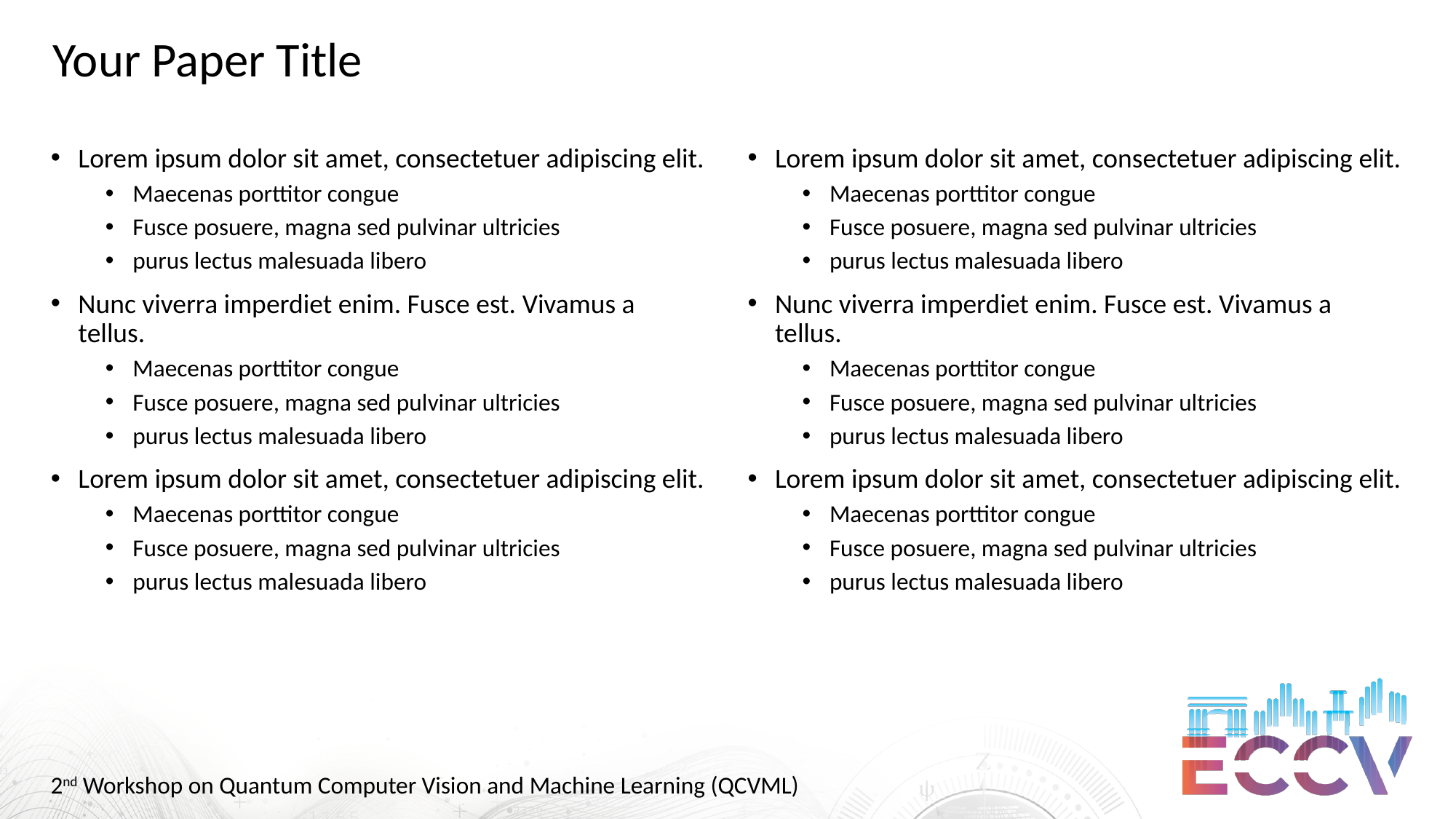

# Your Paper Title
Lorem ipsum dolor sit amet, consectetuer adipiscing elit.
Maecenas porttitor congue
Fusce posuere, magna sed pulvinar ultricies
purus lectus malesuada libero
Nunc viverra imperdiet enim. Fusce est. Vivamus a tellus.
Maecenas porttitor congue
Fusce posuere, magna sed pulvinar ultricies
purus lectus malesuada libero
Lorem ipsum dolor sit amet, consectetuer adipiscing elit.
Maecenas porttitor congue
Fusce posuere, magna sed pulvinar ultricies
purus lectus malesuada libero
Lorem ipsum dolor sit amet, consectetuer adipiscing elit.
Maecenas porttitor congue
Fusce posuere, magna sed pulvinar ultricies
purus lectus malesuada libero
Nunc viverra imperdiet enim. Fusce est. Vivamus a tellus.
Maecenas porttitor congue
Fusce posuere, magna sed pulvinar ultricies
purus lectus malesuada libero
Lorem ipsum dolor sit amet, consectetuer adipiscing elit.
Maecenas porttitor congue
Fusce posuere, magna sed pulvinar ultricies
purus lectus malesuada libero